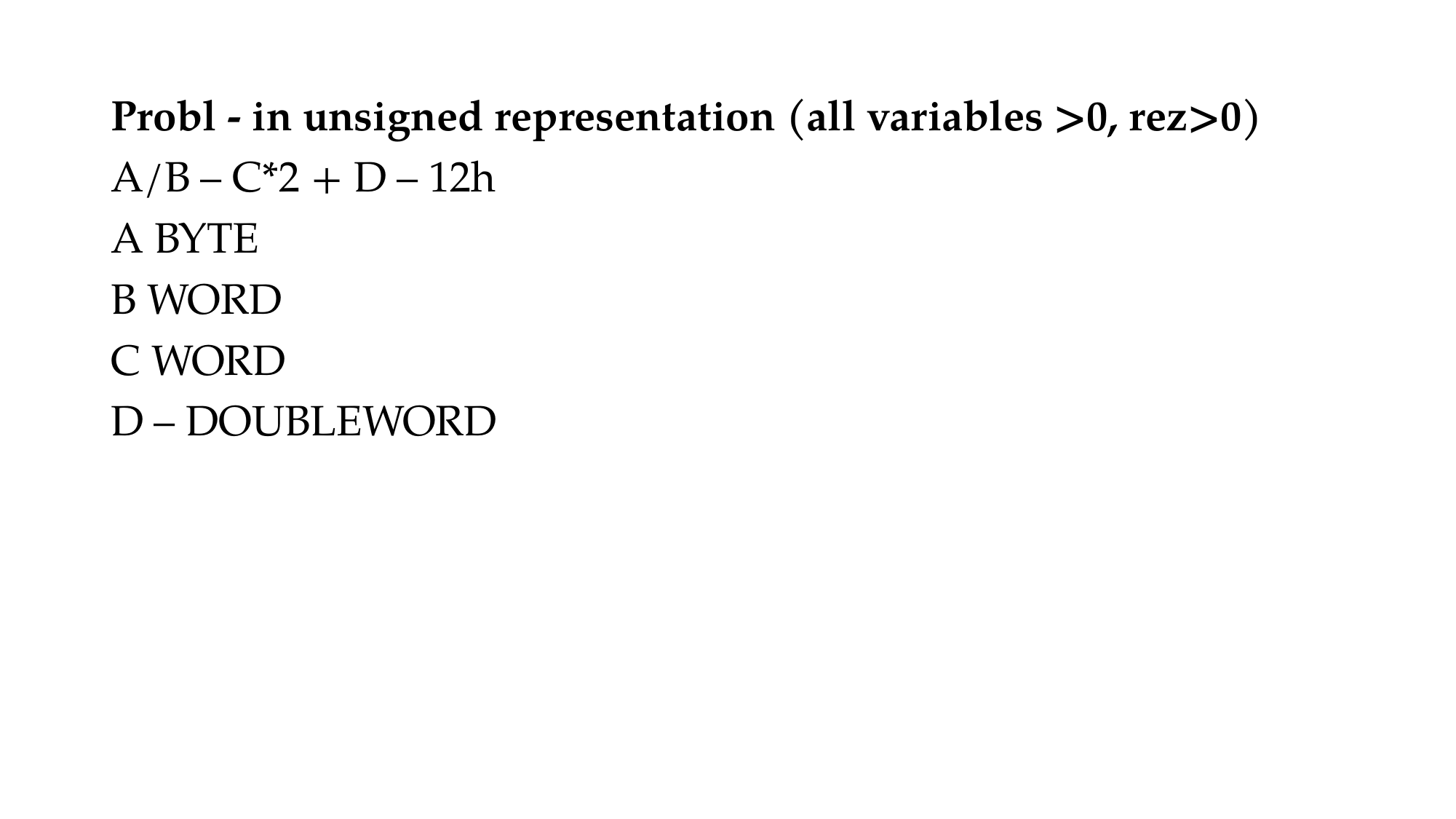

Probl - in unsigned representation (all variables >0, rez>0)
A/B – C*2 + D – 12h
A BYTE
B WORD
C WORD
D – DOUBLEWORD